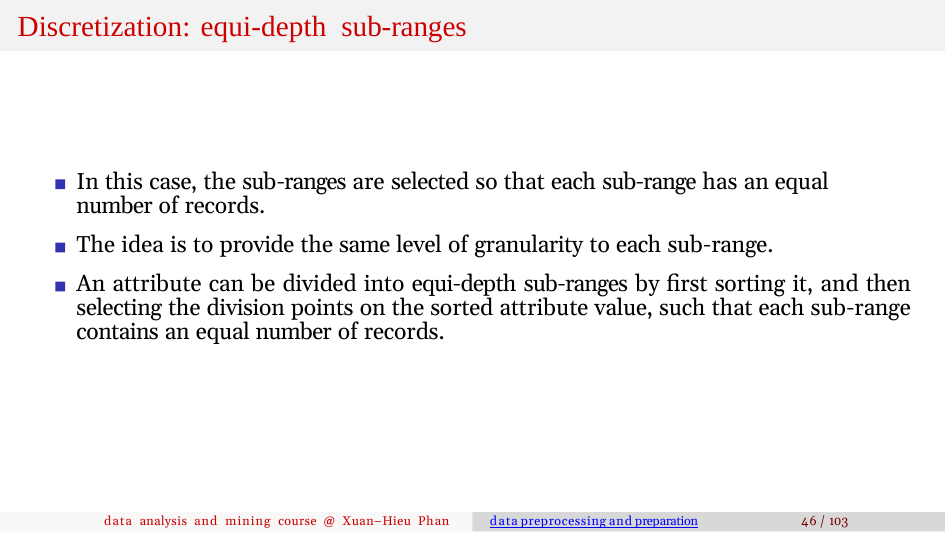

# Discretization: equi-depth sub-ranges
In this case, the sub-ranges are selected so that each sub-range has an equal number of records.
The idea is to provide the same level of granularity to each sub-range.
An attribute can be divided into equi-depth sub-ranges by first sorting it, and then selecting the division points on the sorted attribute value, such that each sub-range contains an equal number of records.

data analysis and mining course @ Xuan–Hieu Phan
data preprocessing and preparation
46 / 103